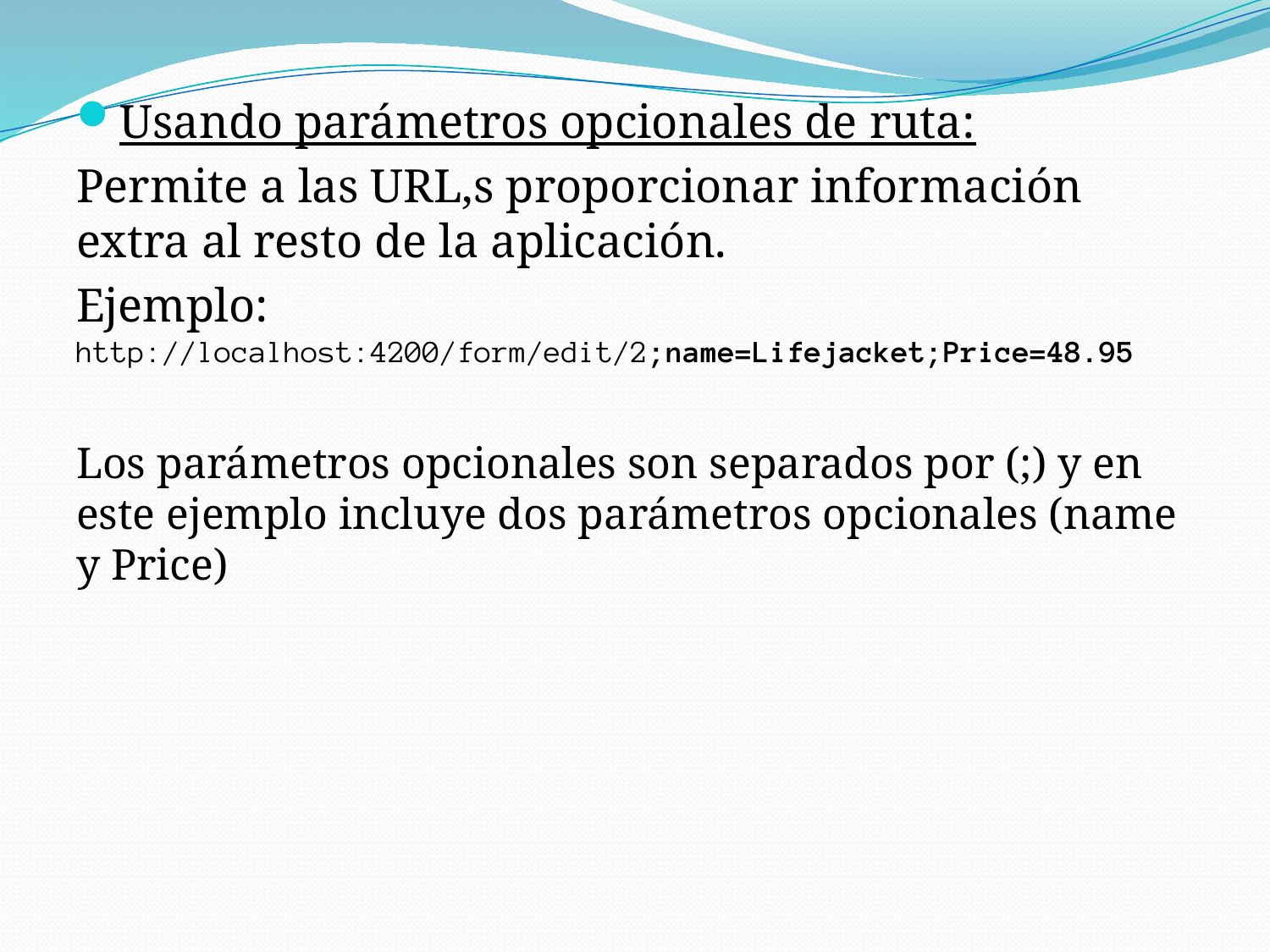

Usando parámetros opcionales de ruta:
Permite a las URL,s proporcionar información extra al resto de la aplicación.
Ejemplo: http://localhost:4200/form/edit/2;name=Lifejacket;Price=48.95

Los parámetros opcionales son separados por (;) y en este ejemplo incluye dos parámetros opcionales (name y Price)